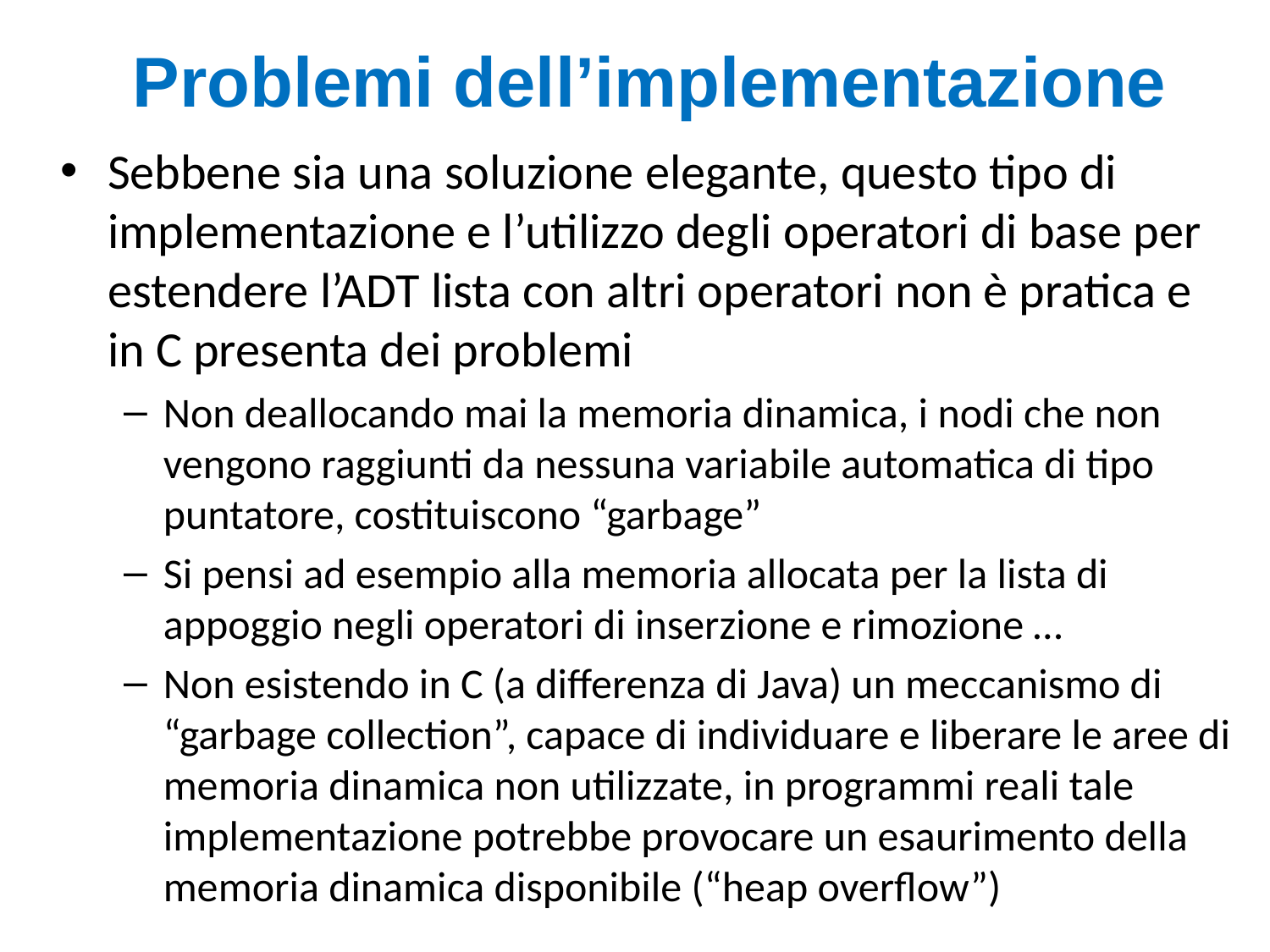

# Problemi dell’implementazione
Sebbene sia una soluzione elegante, questo tipo di implementazione e l’utilizzo degli operatori di base per estendere l’ADT lista con altri operatori non è pratica e in C presenta dei problemi
Non deallocando mai la memoria dinamica, i nodi che non vengono raggiunti da nessuna variabile automatica di tipo puntatore, costituiscono “garbage”
Si pensi ad esempio alla memoria allocata per la lista di appoggio negli operatori di inserzione e rimozione …
Non esistendo in C (a differenza di Java) un meccanismo di “garbage collection”, capace di individuare e liberare le aree di memoria dinamica non utilizzate, in programmi reali tale implementazione potrebbe provocare un esaurimento della memoria dinamica disponibile (“heap overflow”)